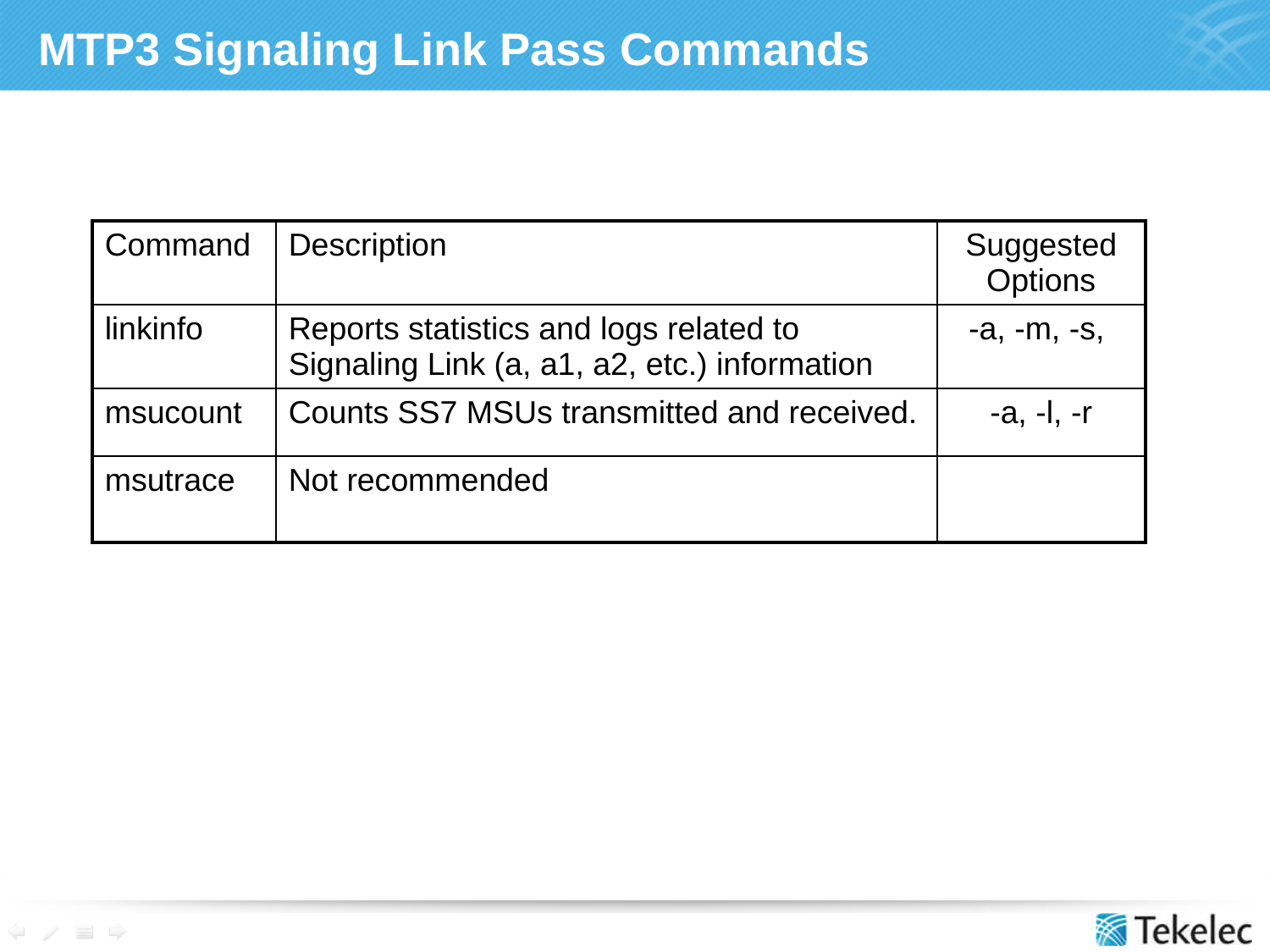

# MTP3 Signaling Link Pass Commands
| Command | Description | Suggested Options |
| --- | --- | --- |
| linkinfo | Reports statistics and logs related to Signaling Link (a, a1, a2, etc.) information | -a, -m, -s, |
| msucount | Counts SS7 MSUs transmitted and received. | -a, -l, -r |
| msutrace | Not recommended |  |